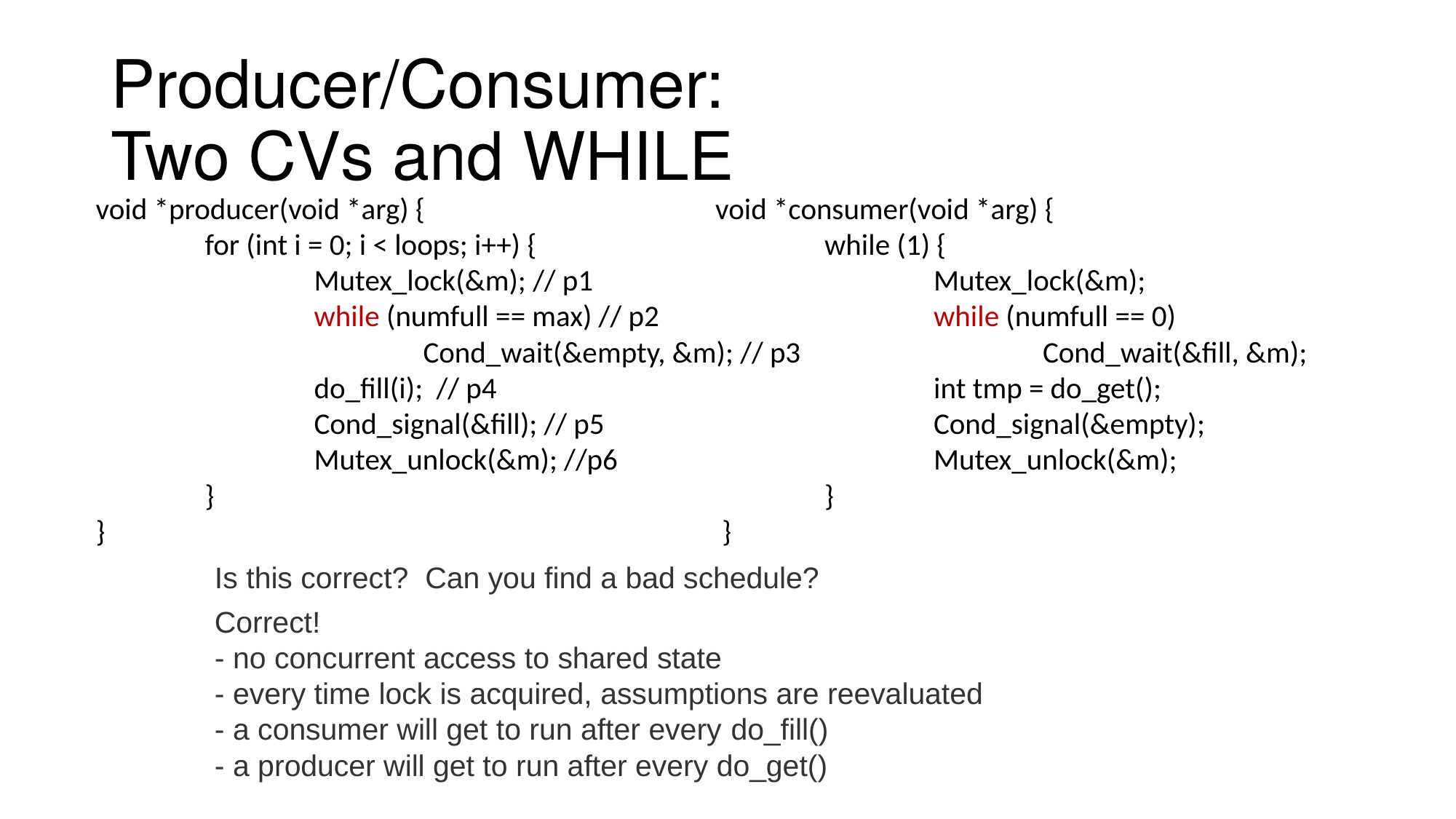

# Producer/Consumer: Two CVs and WHILE
void *producer(void *arg) {
	for (int i = 0; i < loops; i++) {
		Mutex_lock(&m); // p1
		while (numfull == max) // p2
			Cond_wait(&empty, &m); // p3
		do_fill(i);  // p4
		Cond_signal(&fill); // p5
		Mutex_unlock(&m); //p6
	}
}
void *consumer(void *arg) {
	while (1) {
		Mutex_lock(&m);
		while (numfull == 0)
			Cond_wait(&fill, &m);
		int tmp = do_get();
		Cond_signal(&empty);
		Mutex_unlock(&m);
	}
 }
Is this correct?  Can you find a bad schedule?
Correct!
- no concurrent access to shared state
- every time lock is acquired, assumptions are reevaluated
- a consumer will get to run after every do_fill()
- a producer will get to run after every do_get()